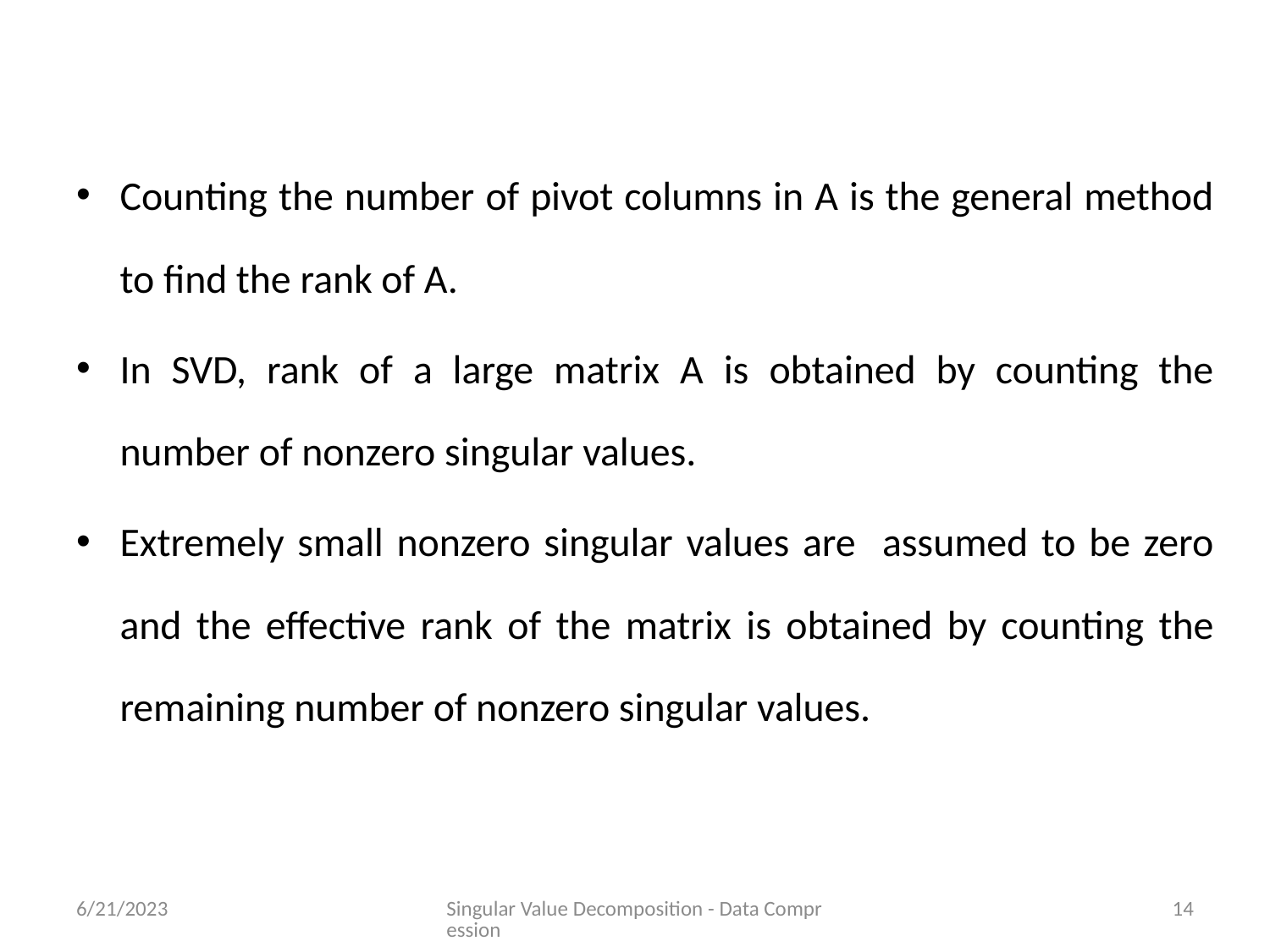

Counting the number of pivot columns in A is the general method to find the rank of A.
In SVD, rank of a large matrix A is obtained by counting the number of nonzero singular values.
Extremely small nonzero singular values are  assumed to be zero and the effective rank of the matrix is obtained by counting the remaining number of nonzero singular values.

6/21/2023
Singular Value Decomposition - Data Compression
14